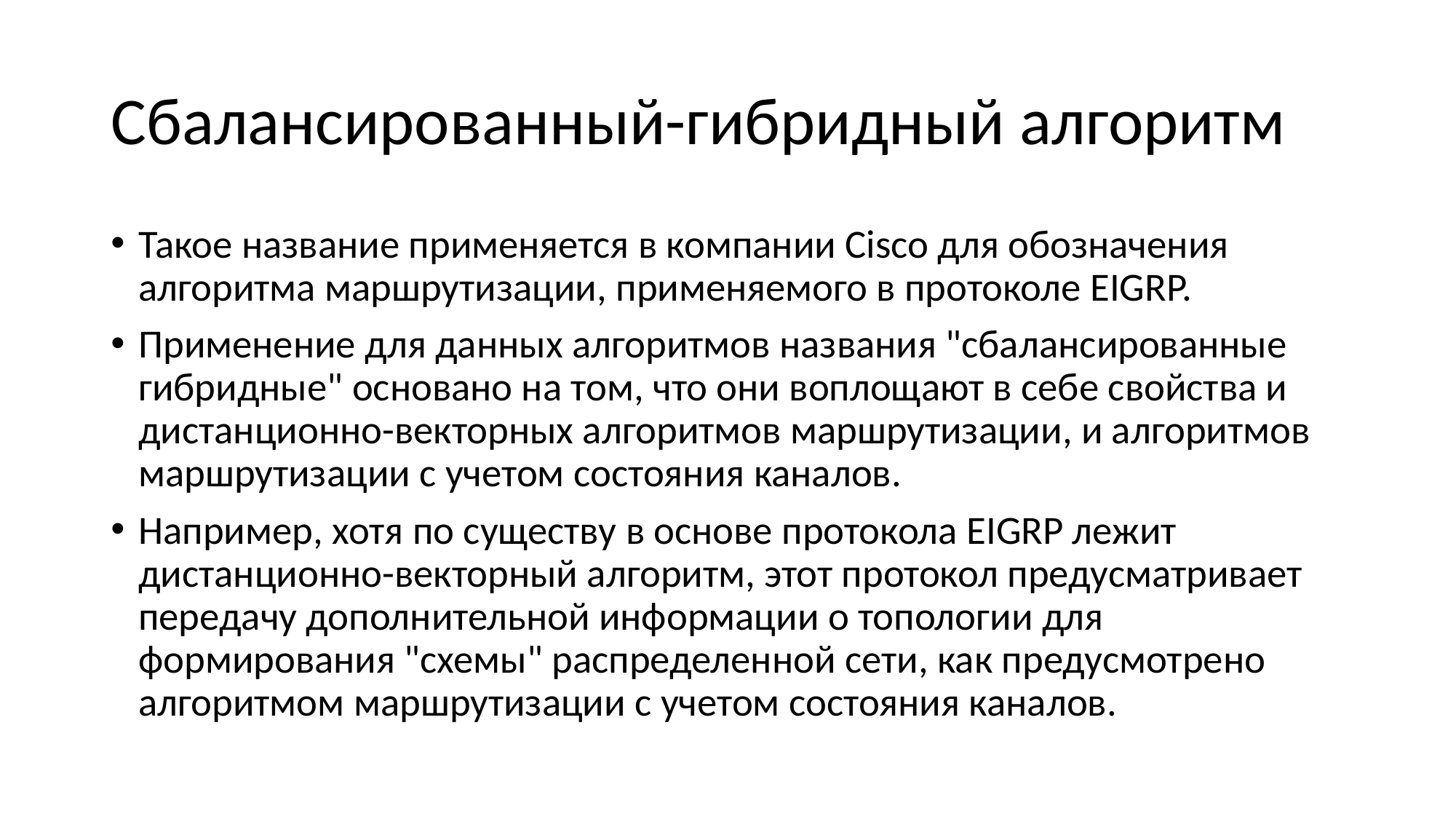

# Сбалансированный-гибридный алгоритм
Такое название применяется в компании Cisco для обозначения алгоритма маршрутизации, применяемого в протоколе EIGRP.
Применение для данных алгоритмов названия "сбалансированные гибридные" основано на том, что они воплощают в себе свойства и дистанционно-векторных алгоритмов маршрутизации, и алгоритмов маршрутизации с учетом состояния каналов.
Например, хотя по существу в основе протокола EIGRP лежит дистанционно-векторный алгоритм, этот протокол предусматривает передачу дополнительной информации о топологии для формирования "схемы" распределенной сети, как предусмотрено алгоритмом маршрутизации с учетом состояния каналов.